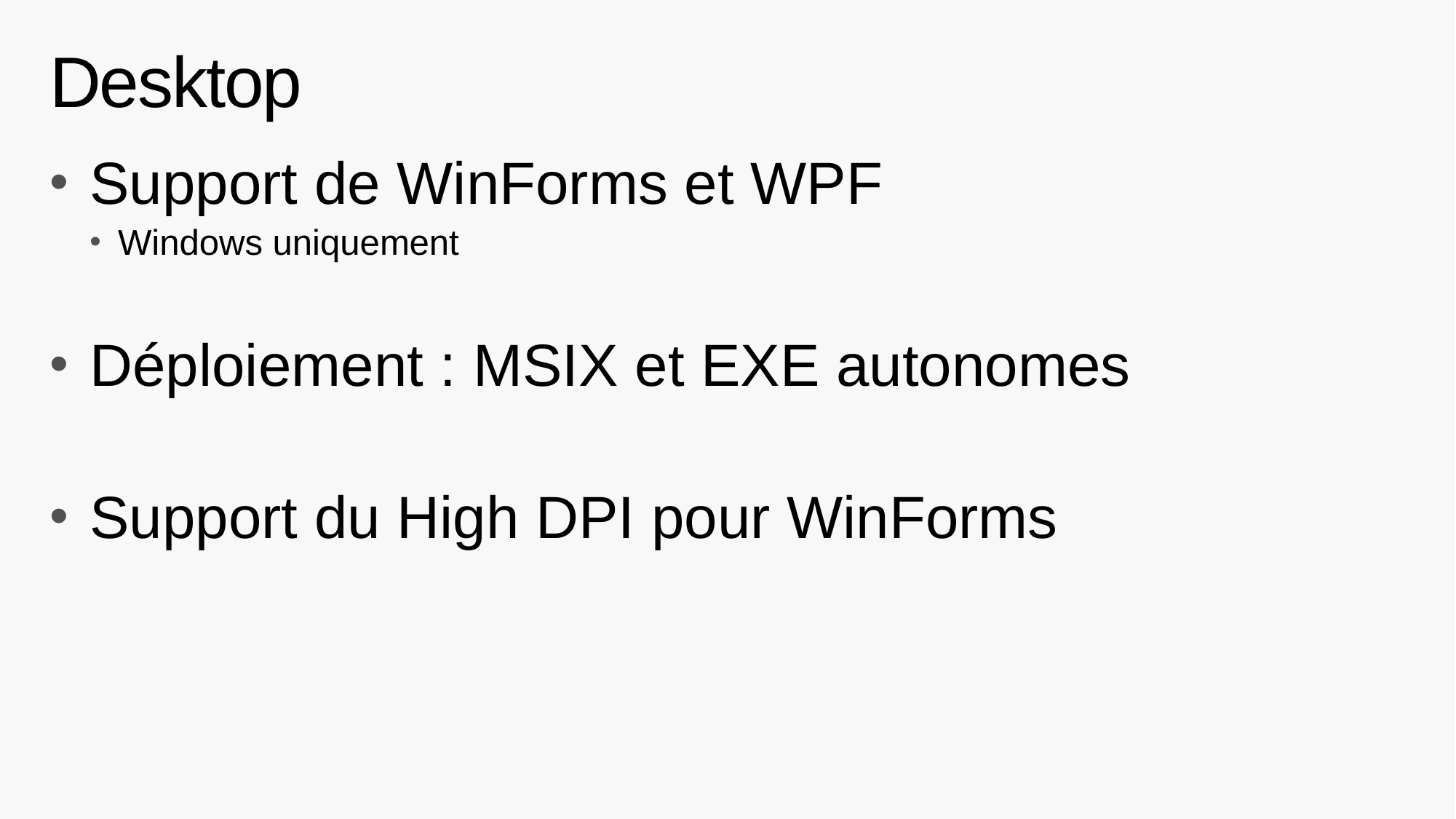

# Desktop
Support de WinForms et WPF
Windows uniquement

Déploiement : MSIX et EXE autonomes

Support du High DPI pour WinForms